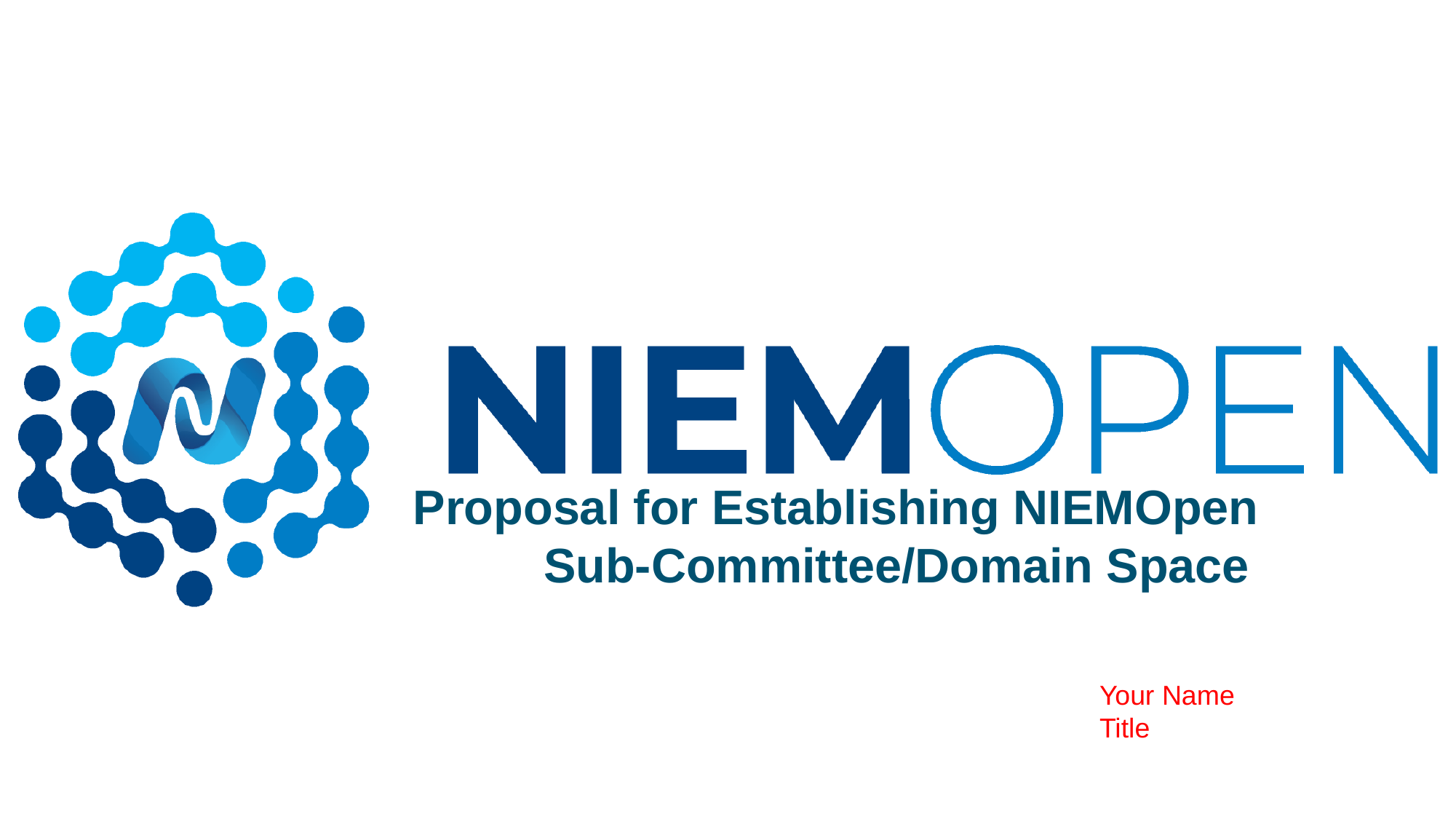

Proposal for Establishing NIEMOpen          Sub-Committee/Domain Space
Your Name
Title